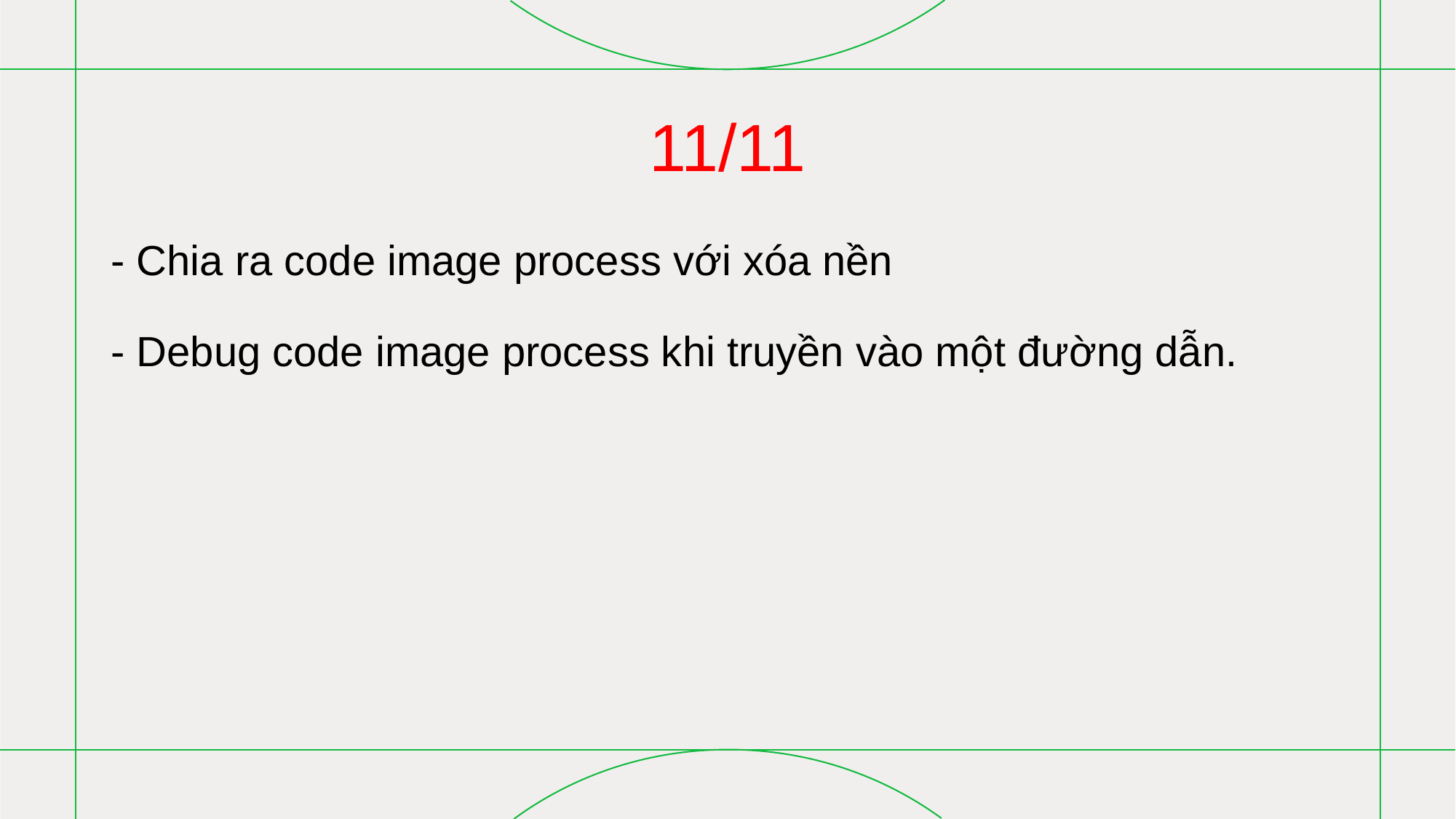

# 11/11
- Chia ra code image process với xóa nền
- Debug code image process khi truyền vào một đường dẫn.